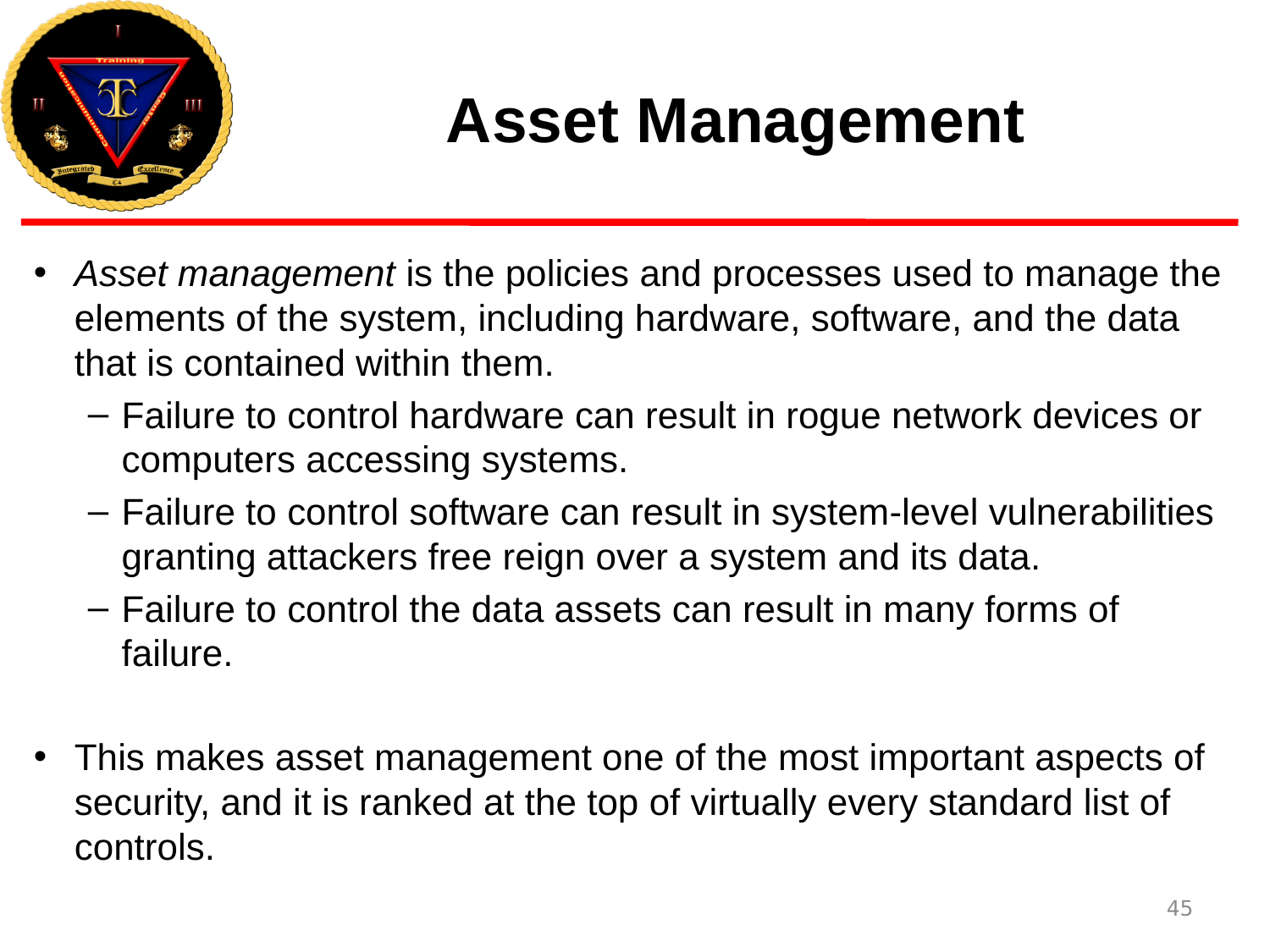

# Asset Management
Asset management is the policies and processes used to manage the elements of the system, including hardware, software, and the data that is contained within them.
Failure to control hardware can result in rogue network devices or computers accessing systems.
Failure to control software can result in system-level vulnerabilities granting attackers free reign over a system and its data.
Failure to control the data assets can result in many forms of failure.

This makes asset management one of the most important aspects of security, and it is ranked at the top of virtually every standard list of controls.
45